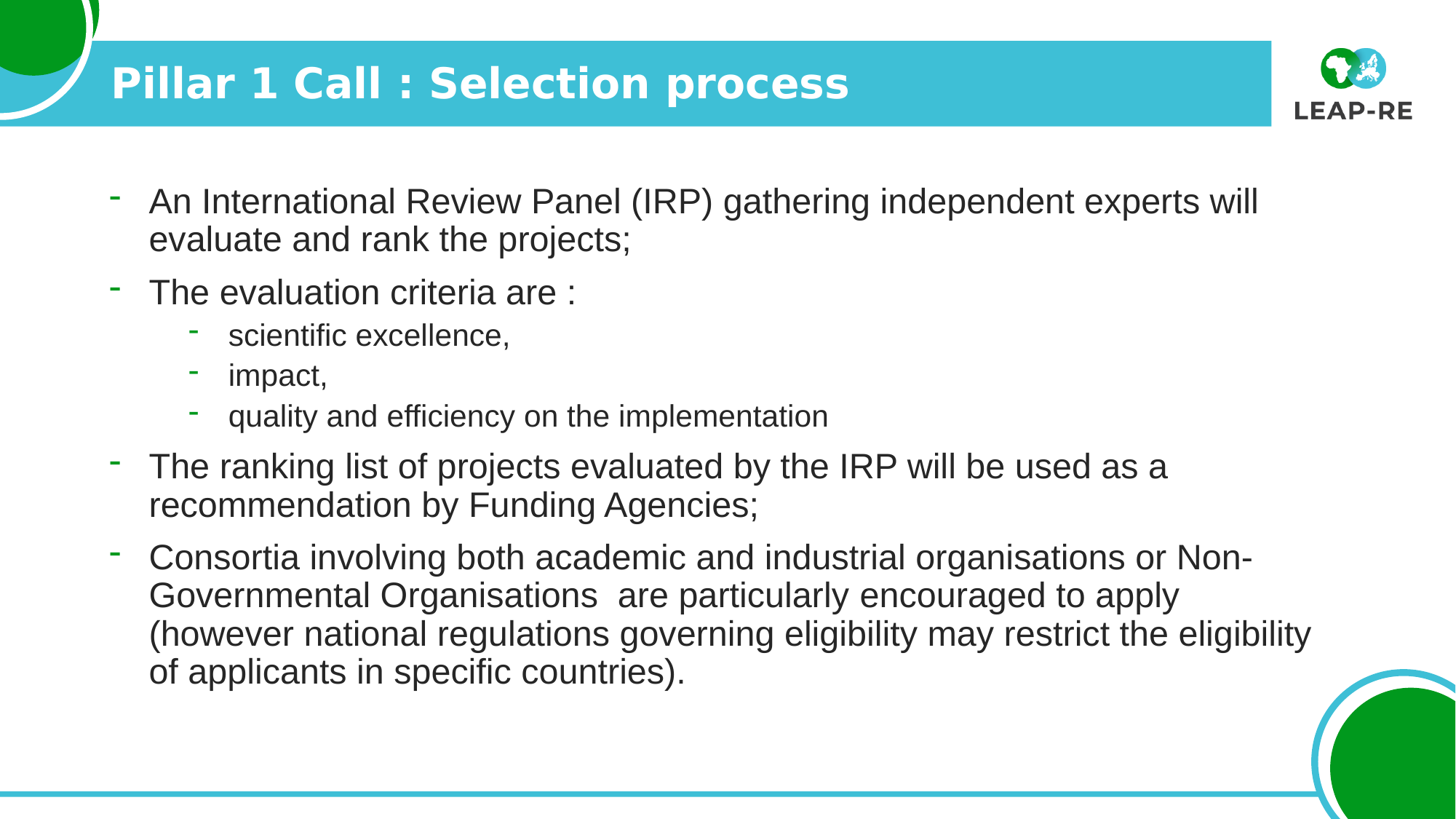

# Pillar 1 Call : Selection process
An International Review Panel (IRP) gathering independent experts will evaluate and rank the projects;
The evaluation criteria are :
scientific excellence,
impact,
quality and efficiency on the implementation
The ranking list of projects evaluated by the IRP will be used as a recommendation by Funding Agencies;
Consortia involving both academic and industrial organisations or Non-Governmental Organisations  are particularly encouraged to apply (however national regulations governing eligibility may restrict the eligibility of applicants in specific countries).